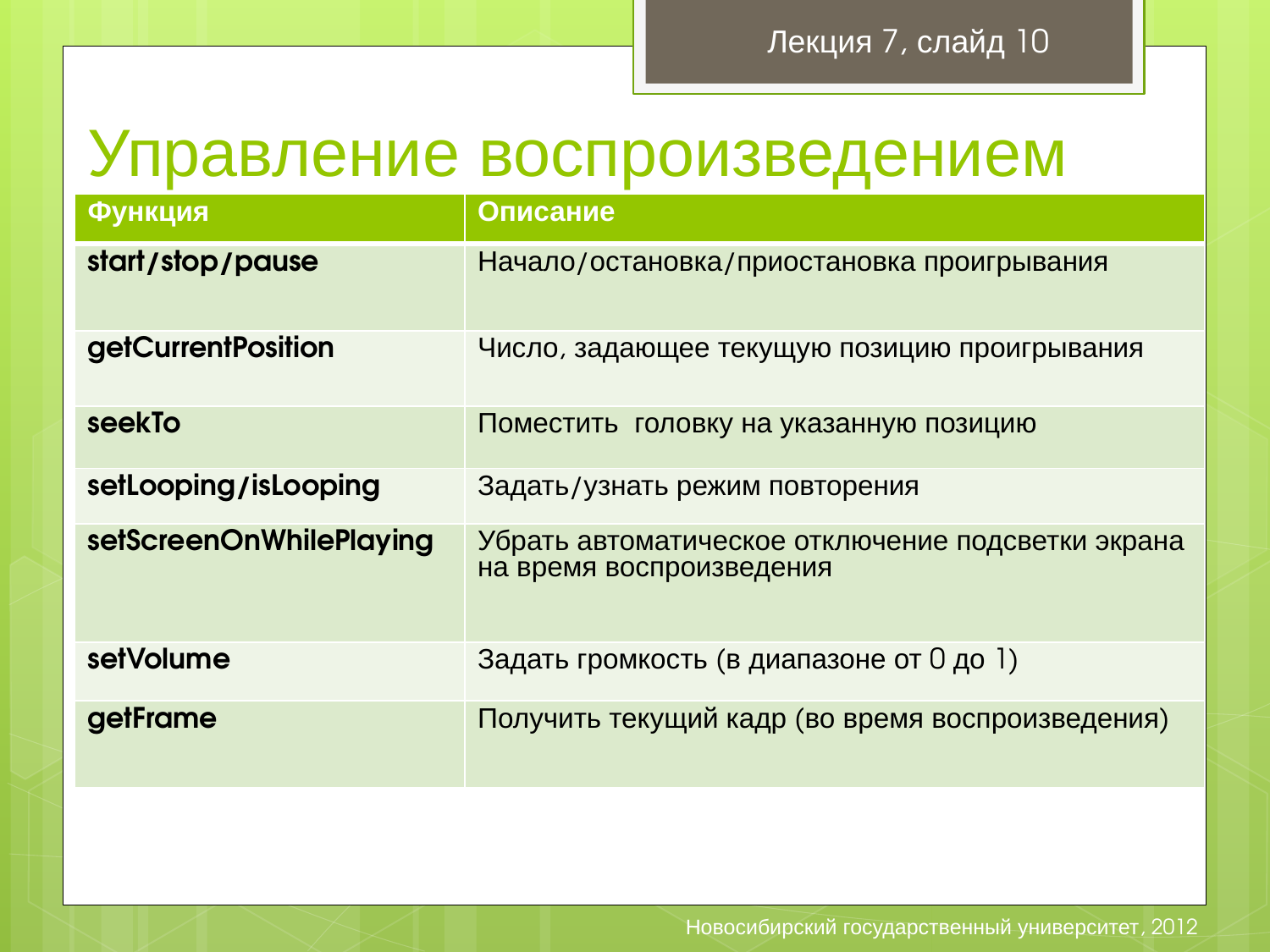

Лекция 7, слайд 10
# Управление воспроизведением
| Функция | Описание |
| --- | --- |
| start/stop/pause | Начало/остановка/приостановка проигрывания |
| getCurrentPosition | Число, задающее текущую позицию проигрывания |
| seekTo | Поместить головку на указанную позицию |
| setLooping/isLooping | Задать/узнать режим повторения |
| setScreenOnWhilePlaying | Убрать автоматическое отключение подсветки экрана на время воспроизведения |
| setVolume | Задать громкость (в диапазоне от 0 до 1) |
| getFrame | Получить текущий кадр (во время воспроизведения) |
Новосибирский государственный университет, 2012